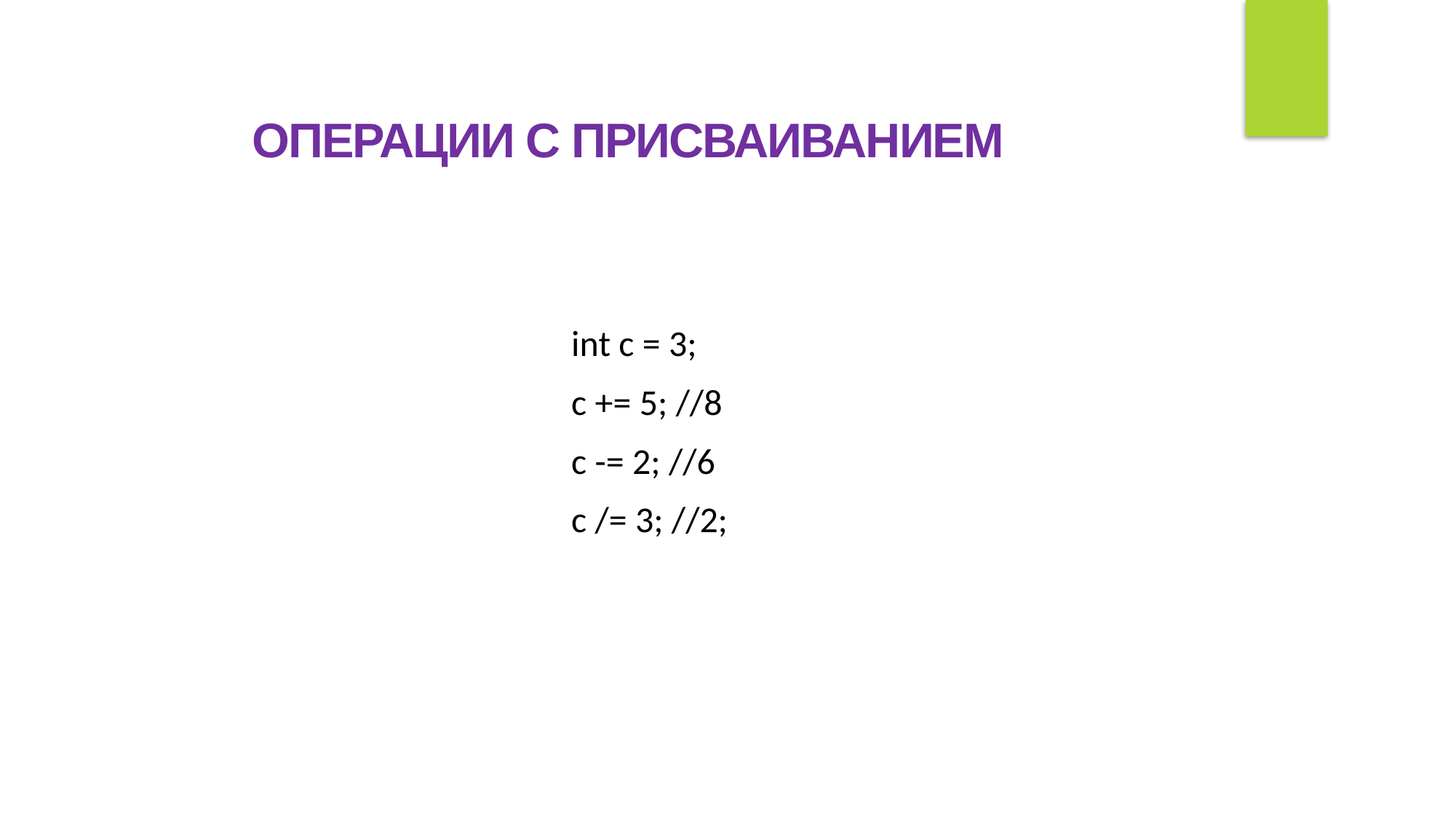

Операции с присваиванием
int c = 3;
c += 5; //8
c -= 2; //6
c /= 3; //2;